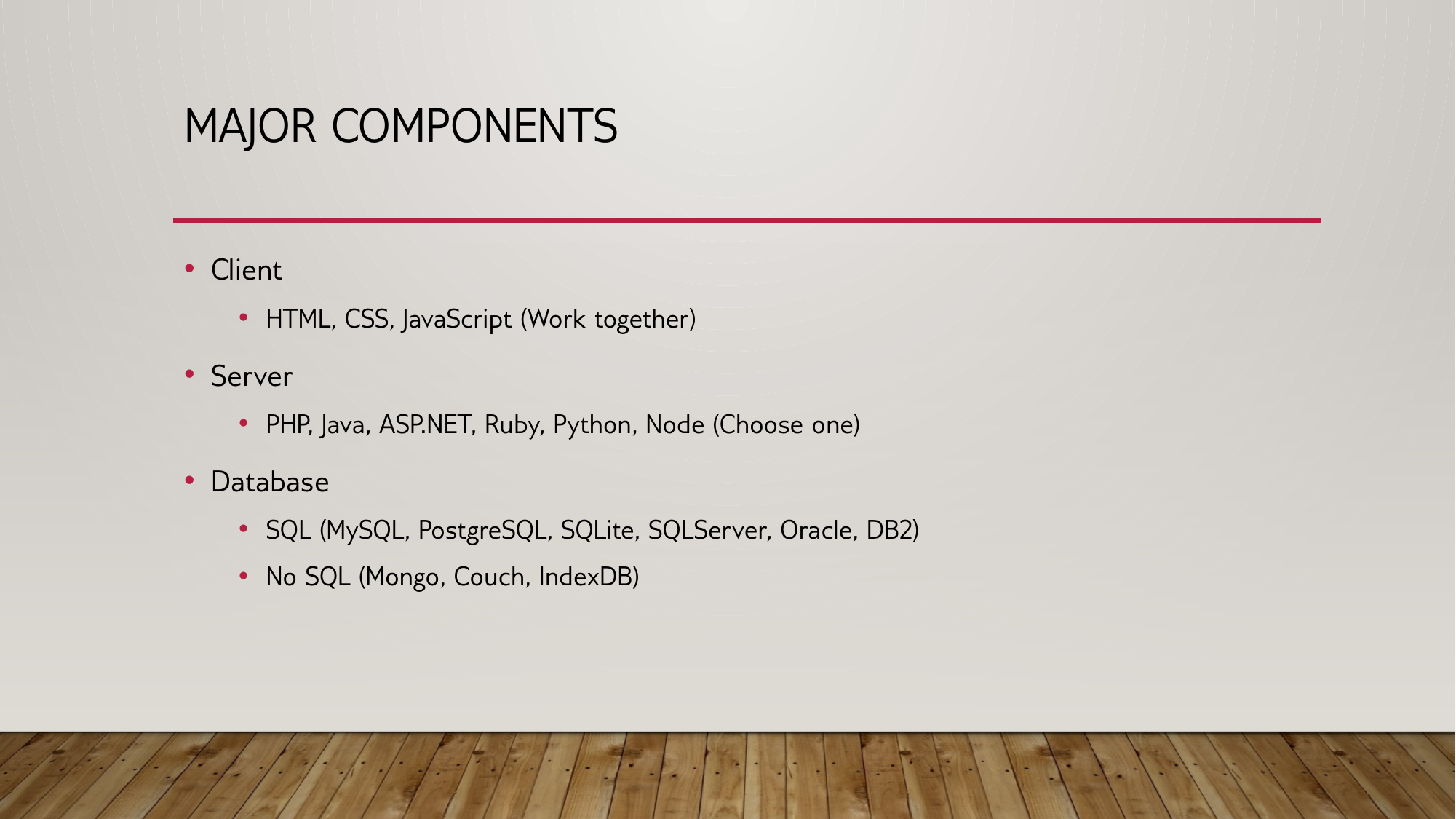

# Major components
Client
HTML, CSS, JavaScript (Work together)
Server
PHP, Java, ASP.NET, Ruby, Python, Node (Choose one)
Database
SQL (MySQL, PostgreSQL, SQLite, SQLServer, Oracle, DB2)
No SQL (Mongo, Couch, IndexDB)